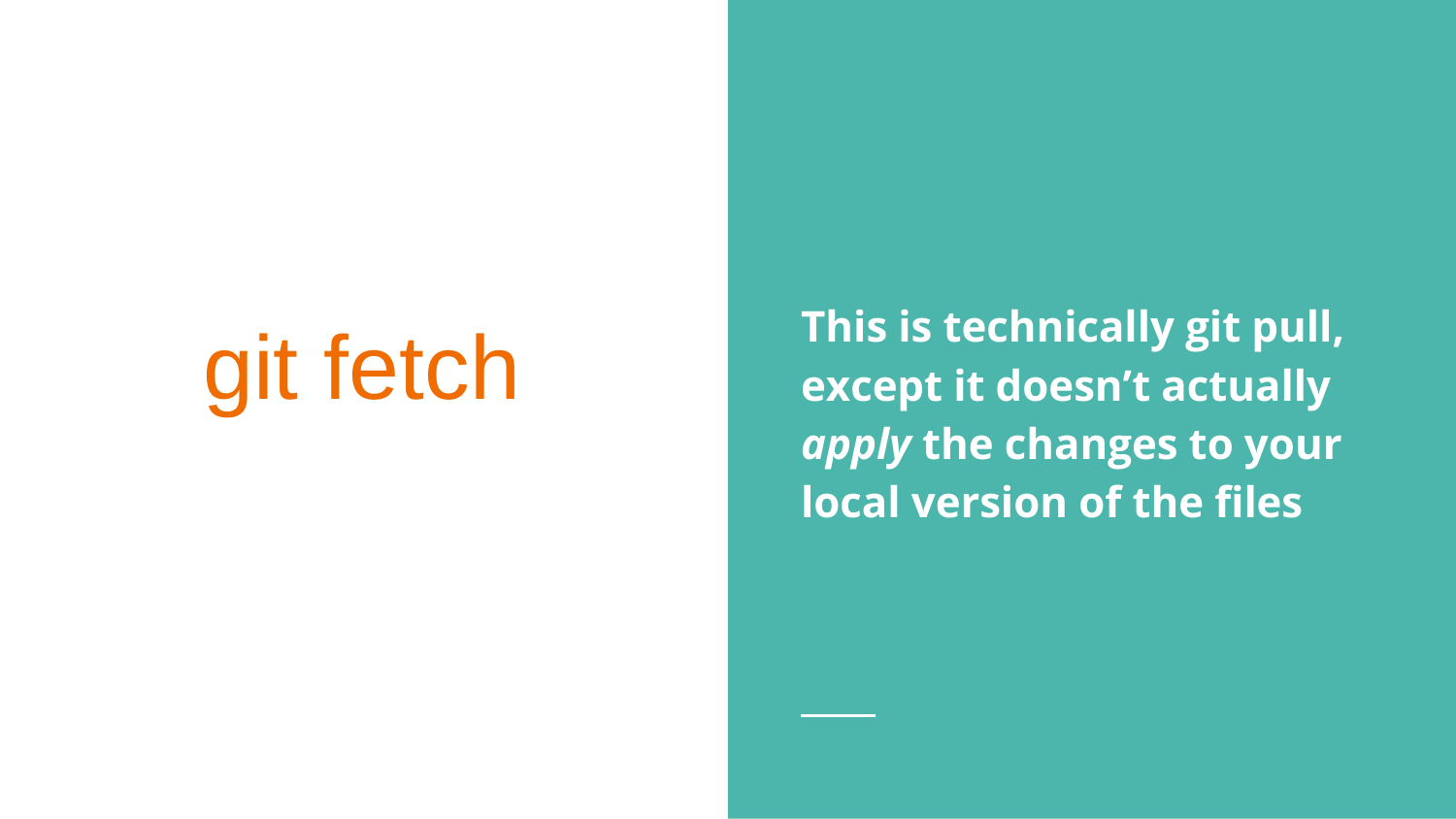

This is technically git pull, except it doesn’t actually apply the changes to your local version of the files
# git fetch